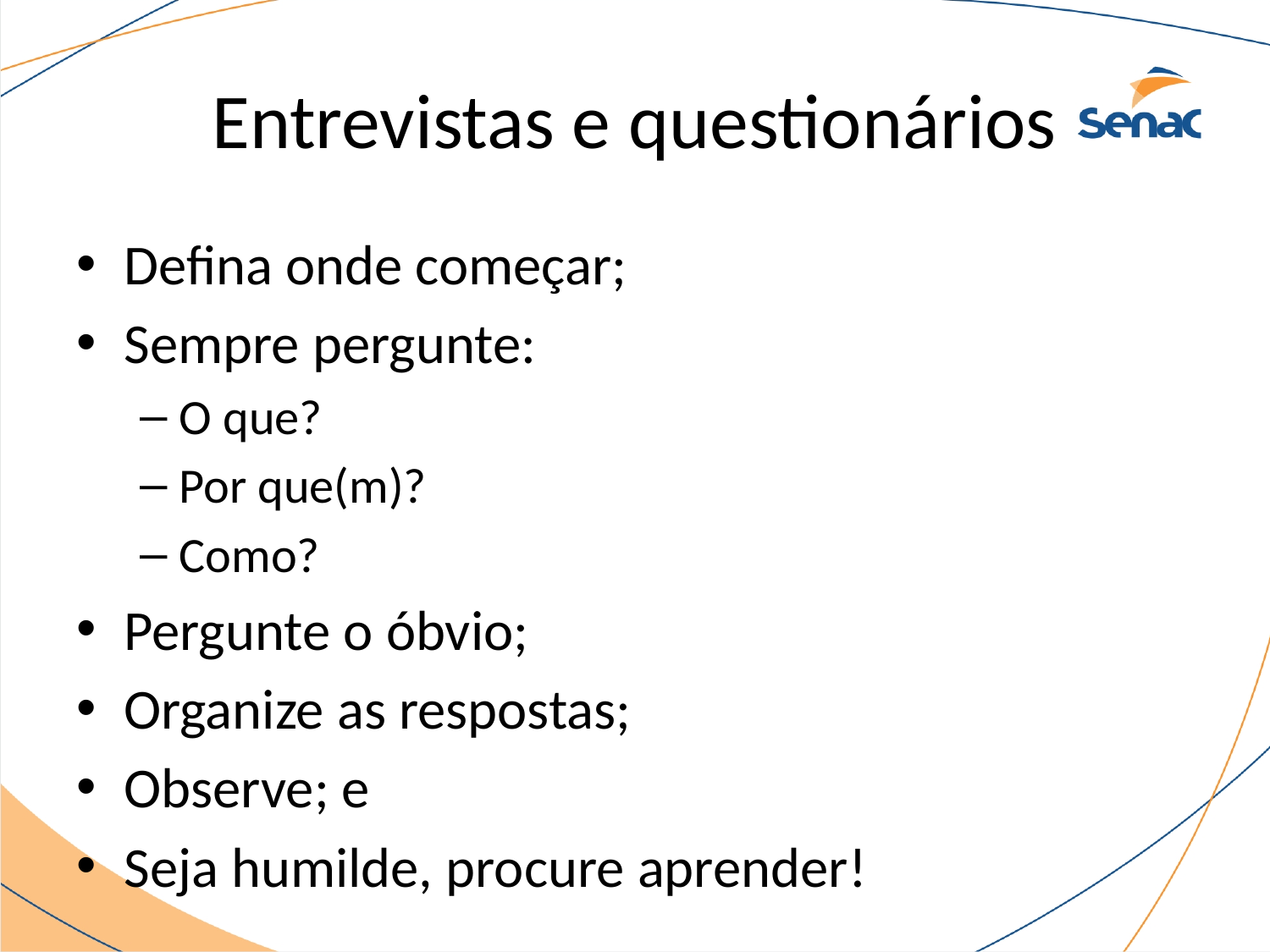

# Entrevistas e questionários
Defina onde começar;
Sempre pergunte:
O que?
Por que(m)?
Como?
Pergunte o óbvio;
Organize as respostas;
Observe; e
Seja humilde, procure aprender!